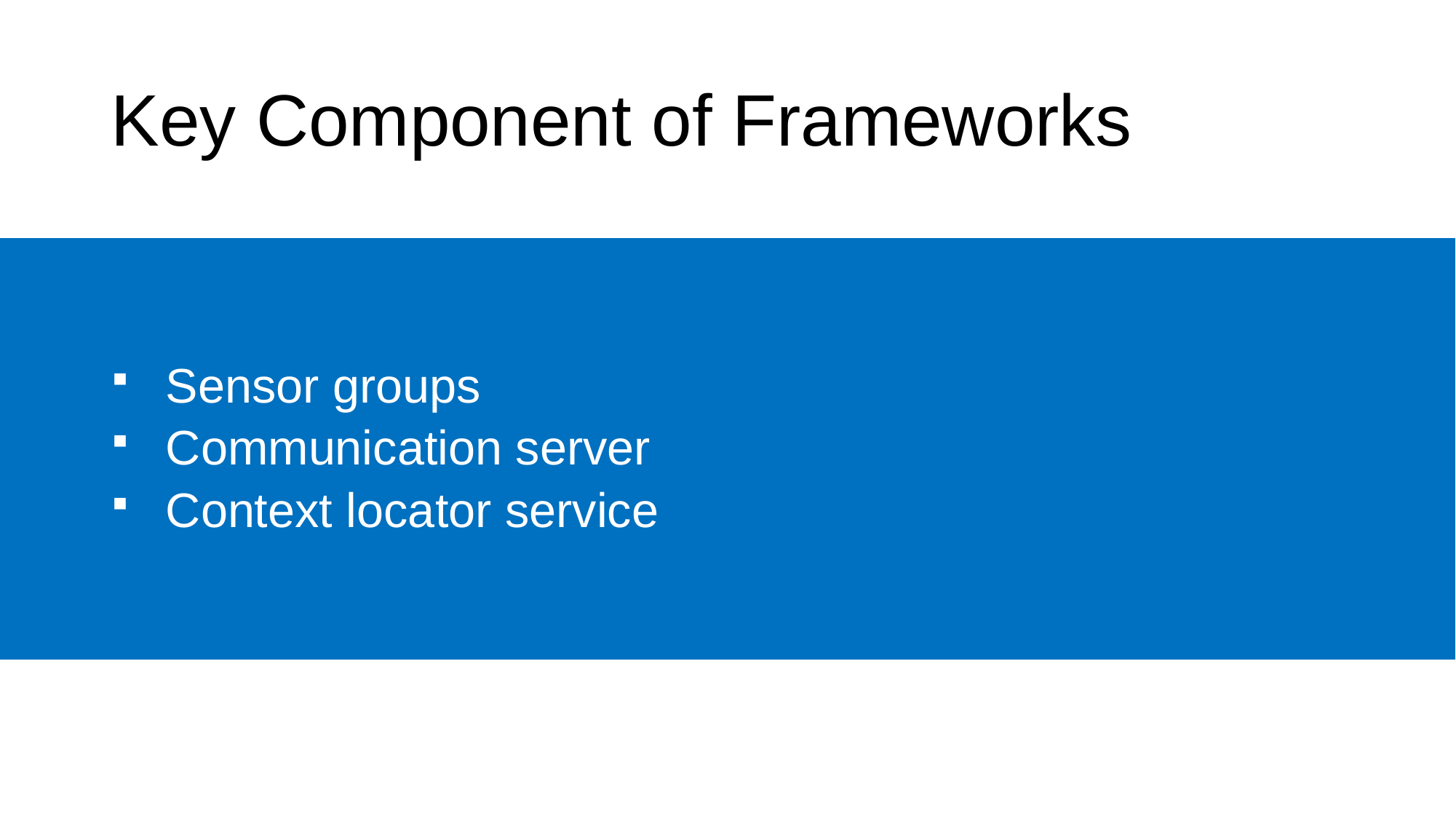

# Key Component of Frameworks

Sensor groups
Communication server
Context locator service